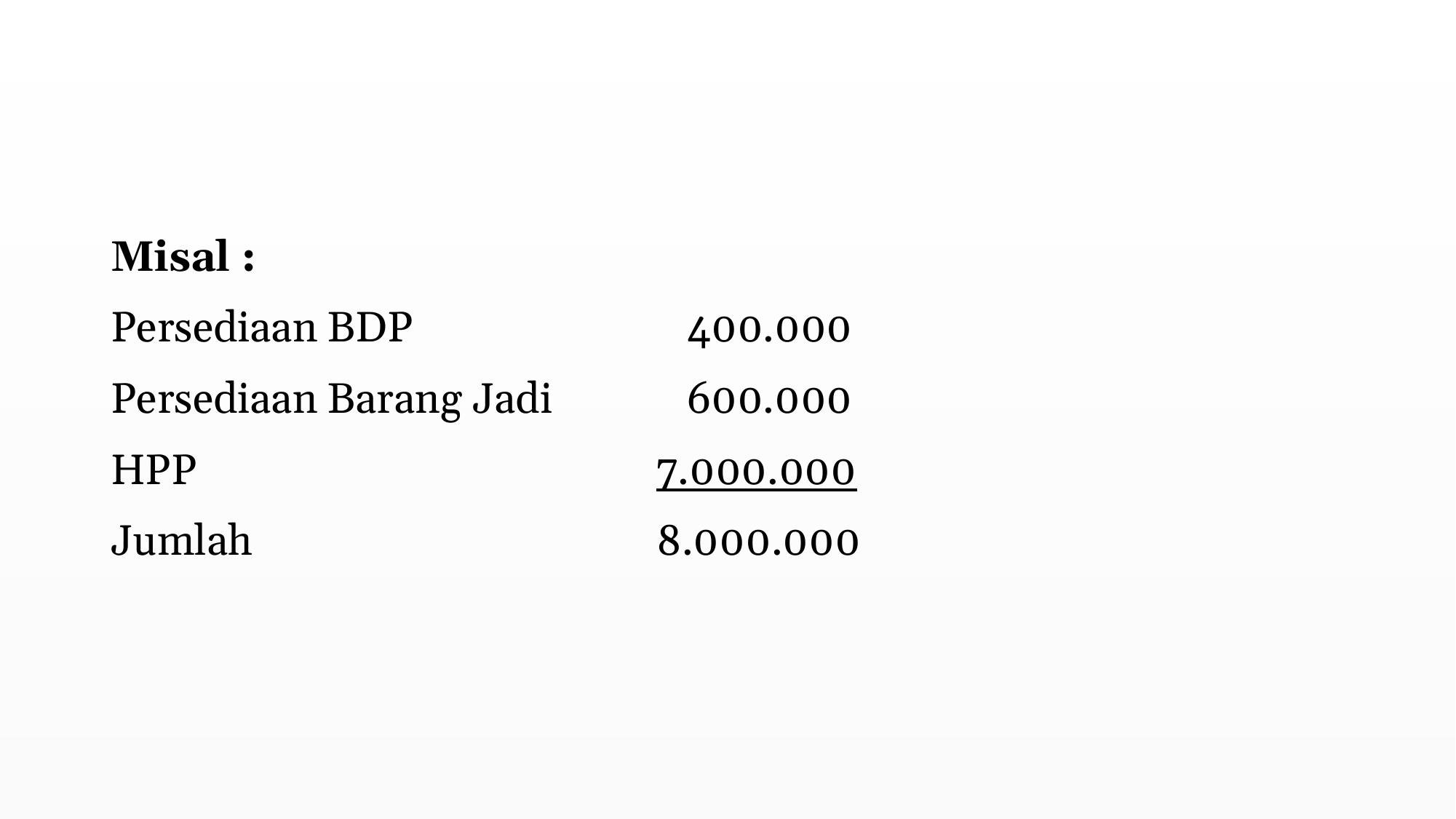

#
Misal :
Persediaan BDP			   400.000
Persediaan Barang Jadi	   600.000
HPP					7.000.000
Jumlah				8.000.000